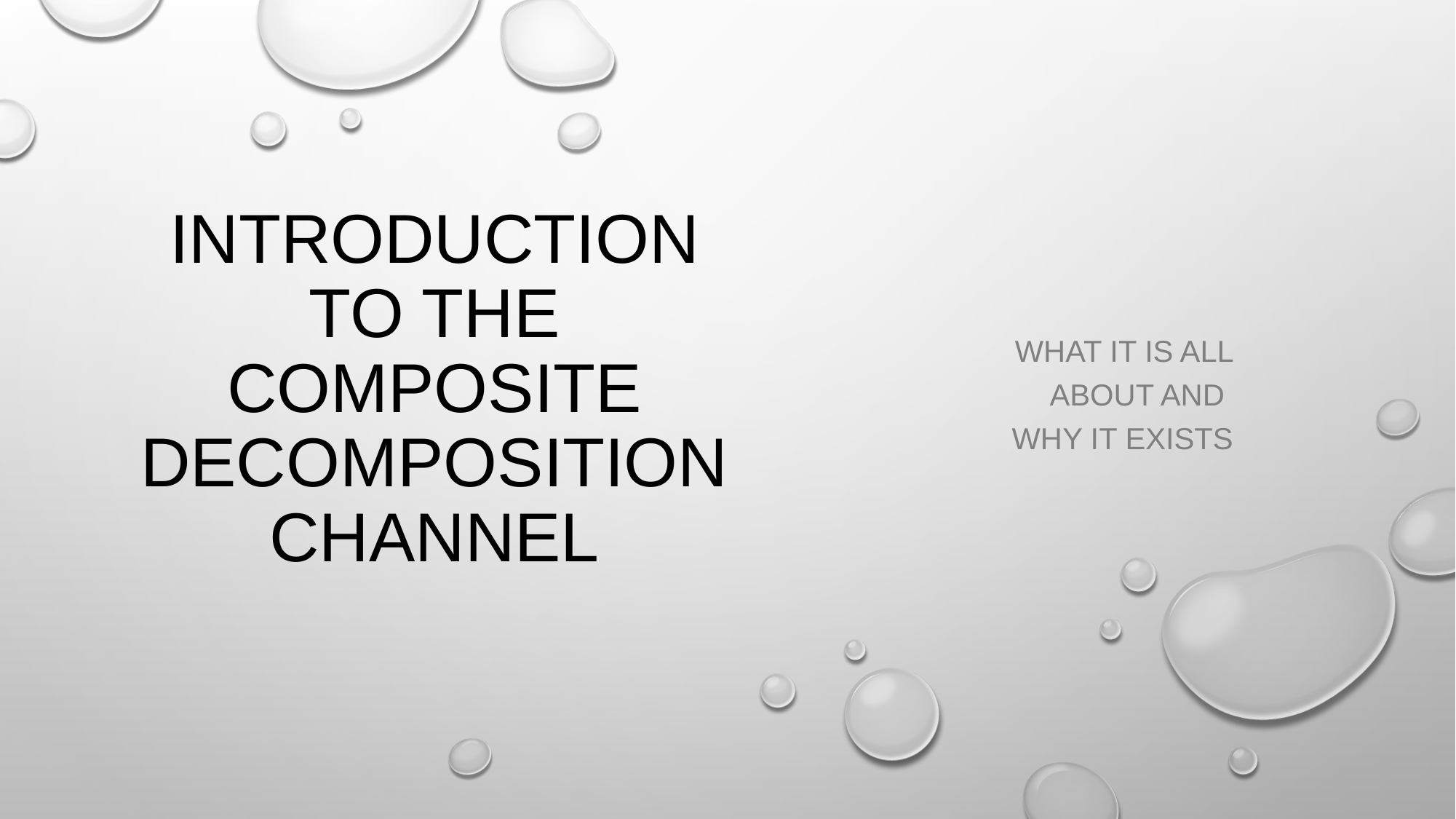

# Introduction to the composite decomposition channel
what it is all about and
why it exists